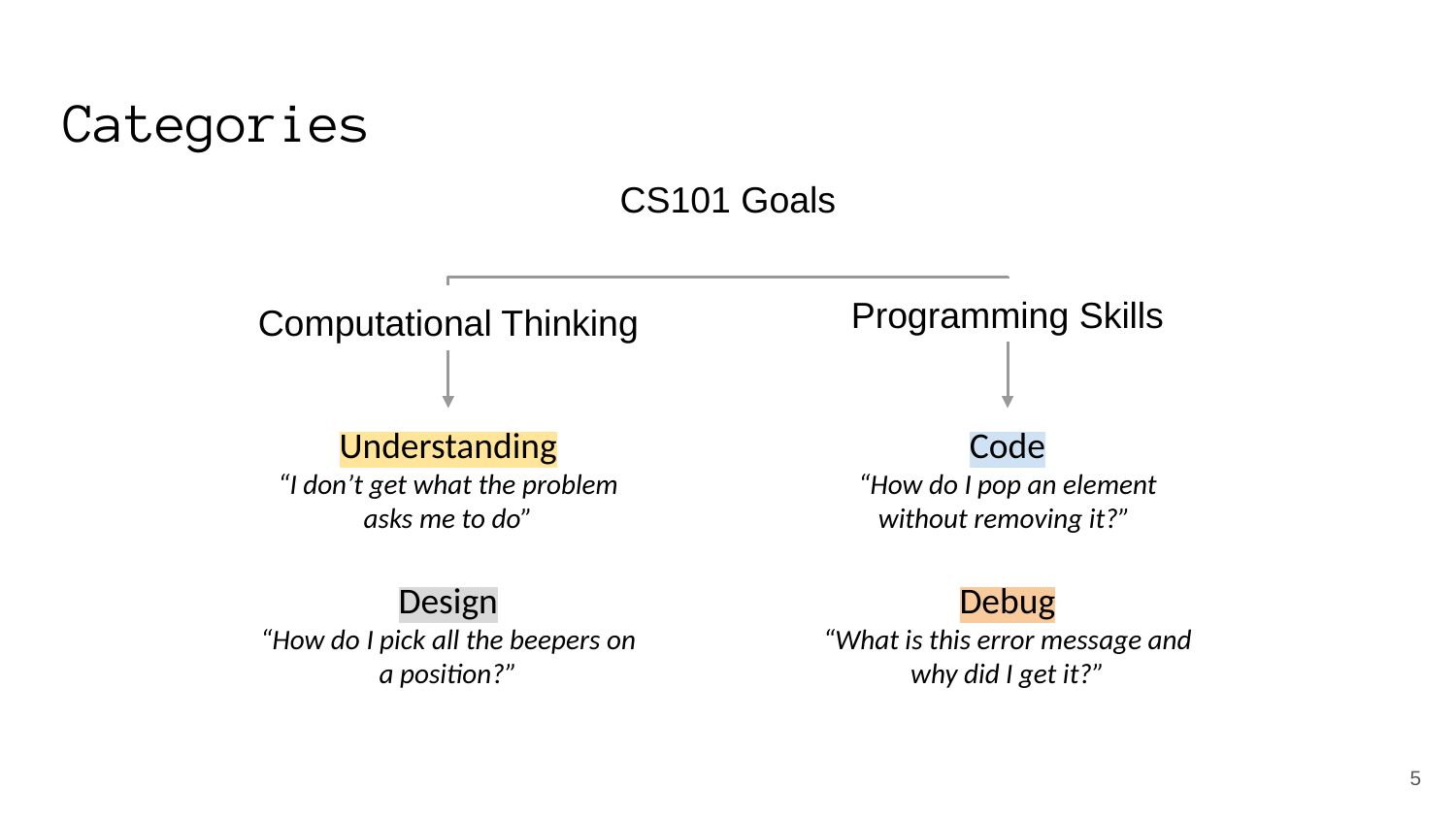

# Categories
CS101 Goals
Programming Skills
Computational Thinking
Understanding
“I don’t get what the problem asks me to do”

Design
“How do I pick all the beepers on a position?”
Code
“How do I pop an element without removing it?”

Debug
“What is this error message and why did I get it?”
5